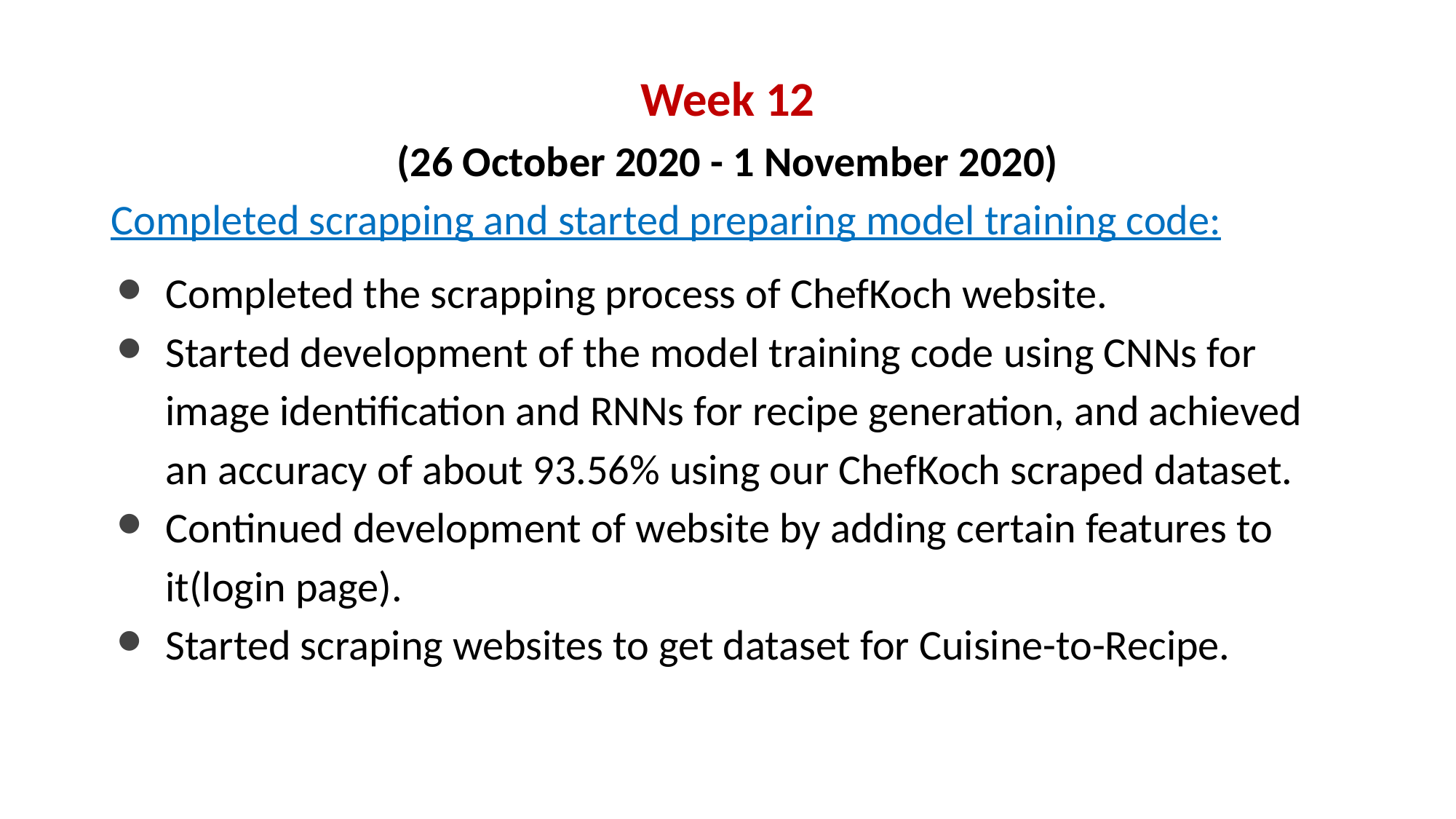

Week 12
(26 October 2020 - 1 November 2020)
Completed scrapping and started preparing model training code:
Completed the scrapping process of ChefKoch website.
Started development of the model training code using CNNs for image identification and RNNs for recipe generation, and achieved an accuracy of about 93.56% using our ChefKoch scraped dataset.
Continued development of website by adding certain features to it(login page).
Started scraping websites to get dataset for Cuisine-to-Recipe.